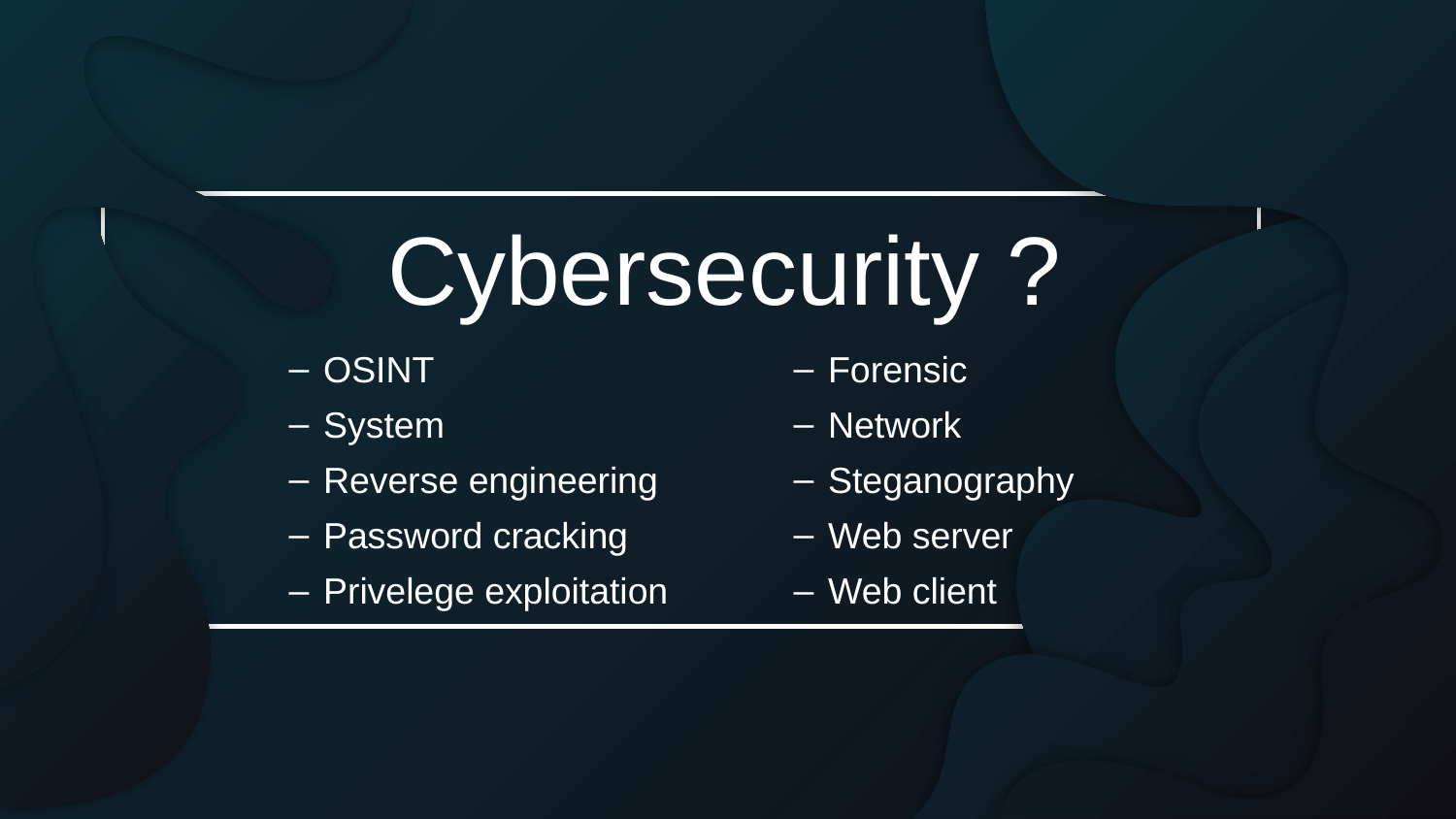

# Cybersecurity ?
OSINT
System
Reverse engineering
Password cracking
Privelege exploitation
Forensic
Network
Steganography
Web server
Web client